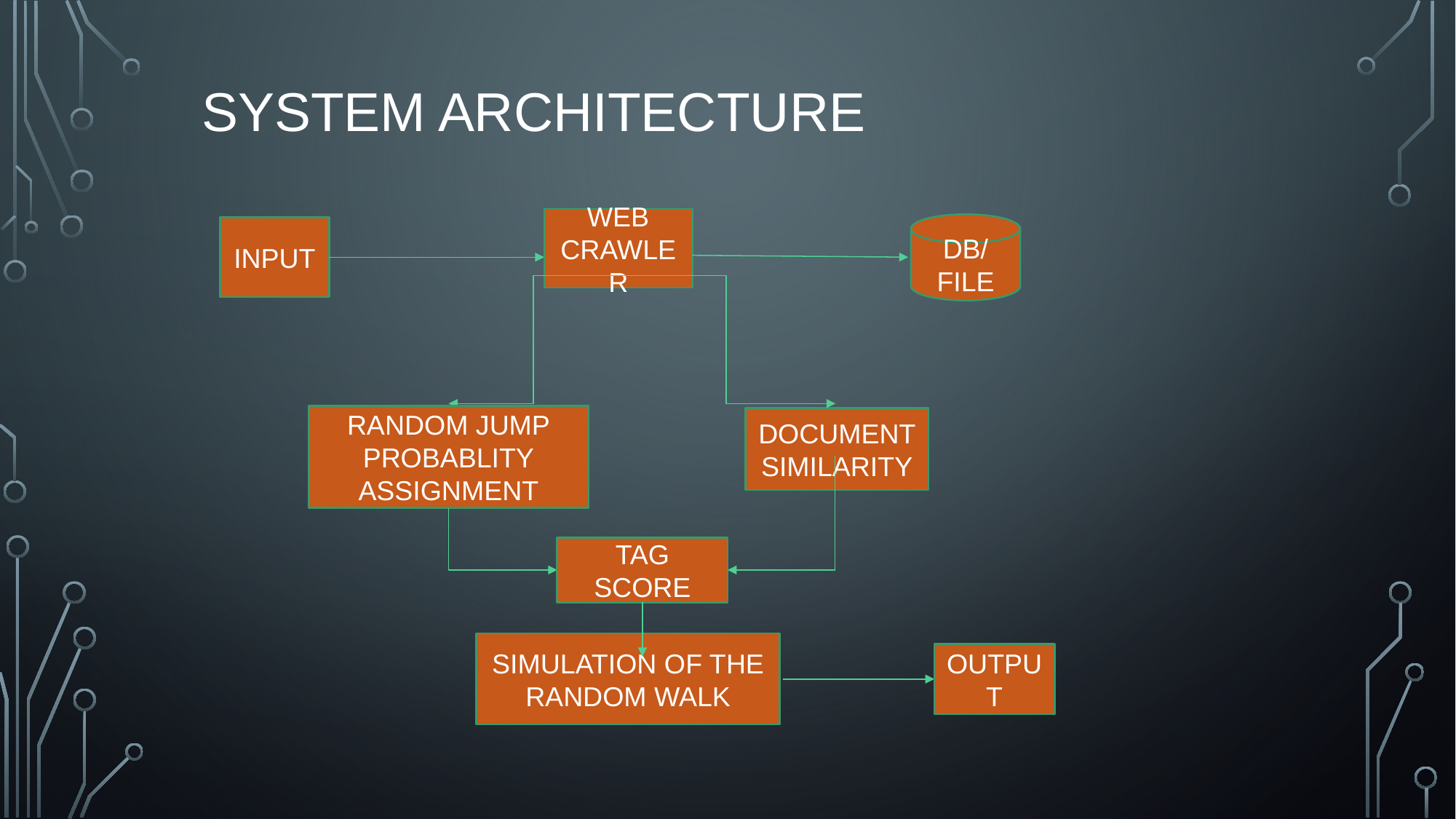

# SYSTEM ARCHITECTURE
WEB
CRAWLER
DB/FILE
INPUT

RANDOM JUMP
PROBABLITY
ASSIGNMENT
DOCUMENT SIMILARITY
TAG SCORE
SIMULATION OF THE RANDOM WALK
OUTPUT